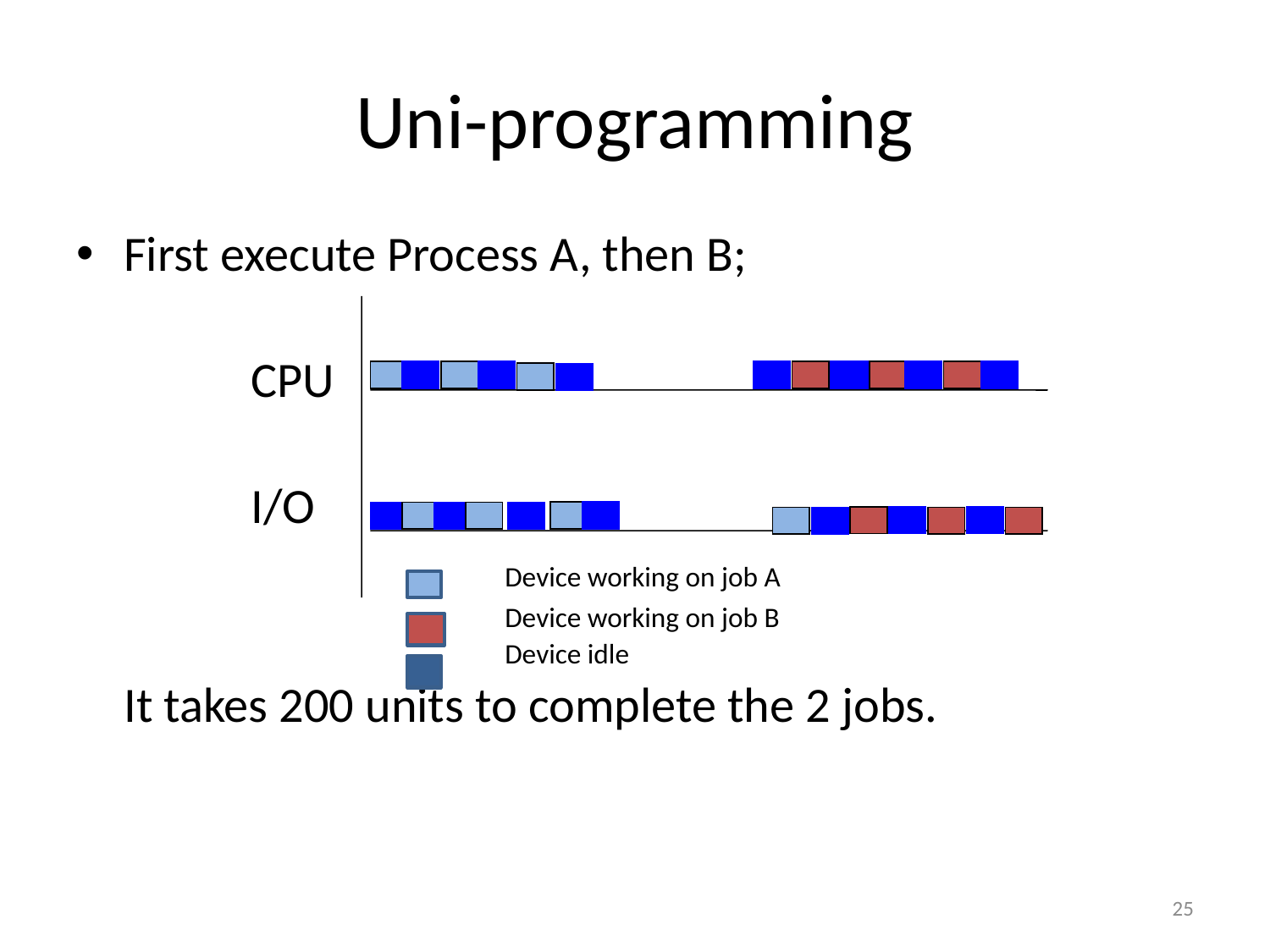

# Uni-programming
First execute Process A, then B;

		CPU

		I/O
				Device working on job A
				Device working on job B
				Device idle
	It takes 200 units to complete the 2 jobs.

25